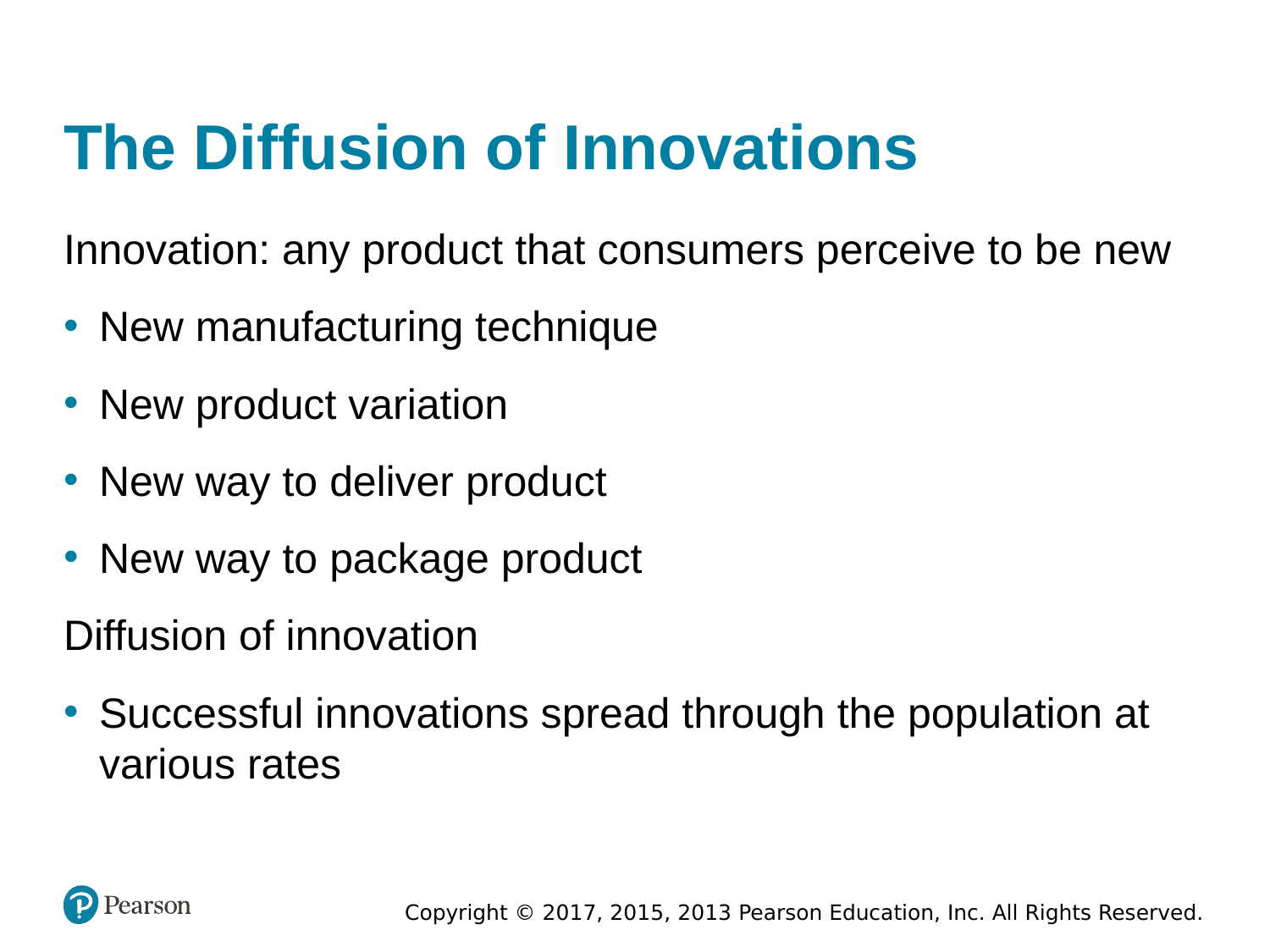

# The Diffusion of Innovations
Innovation: any product that consumers perceive to be new
New manufacturing technique
New product variation
New way to deliver product
New way to package product
Diffusion of innovation
Successful innovations spread through the population at various rates